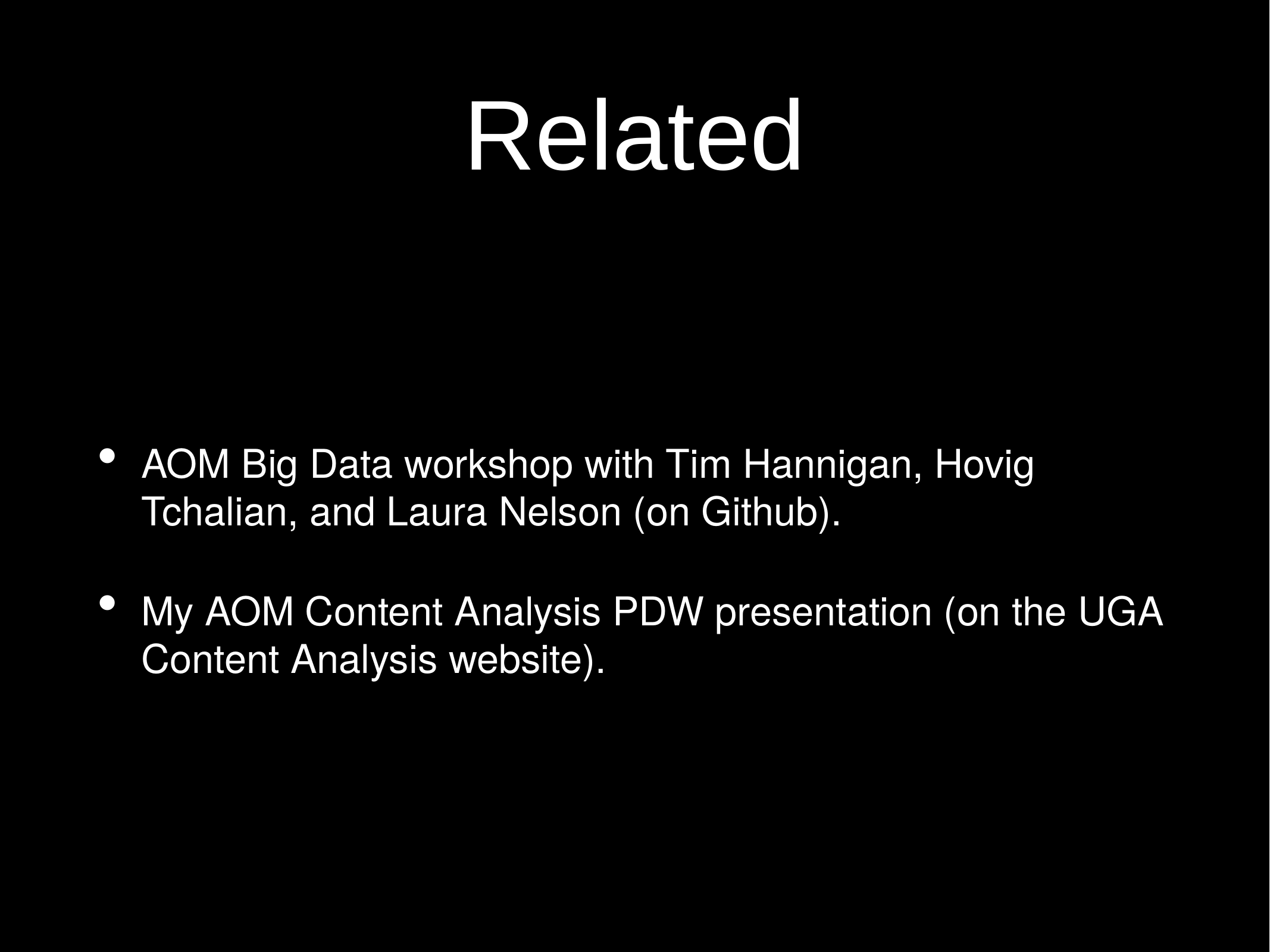

# Related
AOM Big Data workshop with Tim Hannigan, Hovig Tchalian, and Laura Nelson (on Github).
My AOM Content Analysis PDW presentation (on the UGA Content Analysis website).